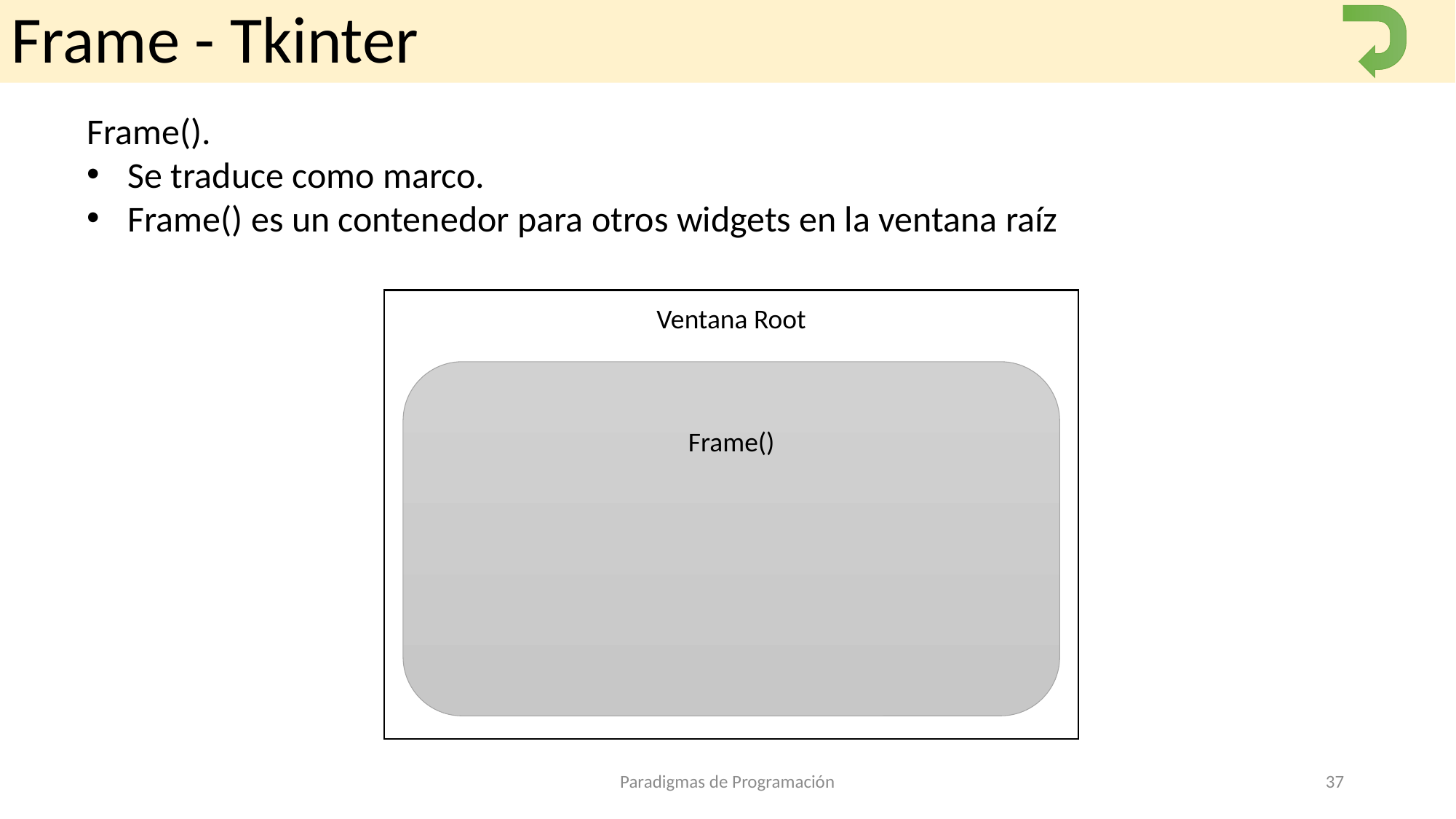

# Frame - Tkinter

Frame().
Se traduce como marco.
Frame() es un contenedor para otros widgets en la ventana raíz

Ventana Root

Frame()

Paradigmas de Programación
37